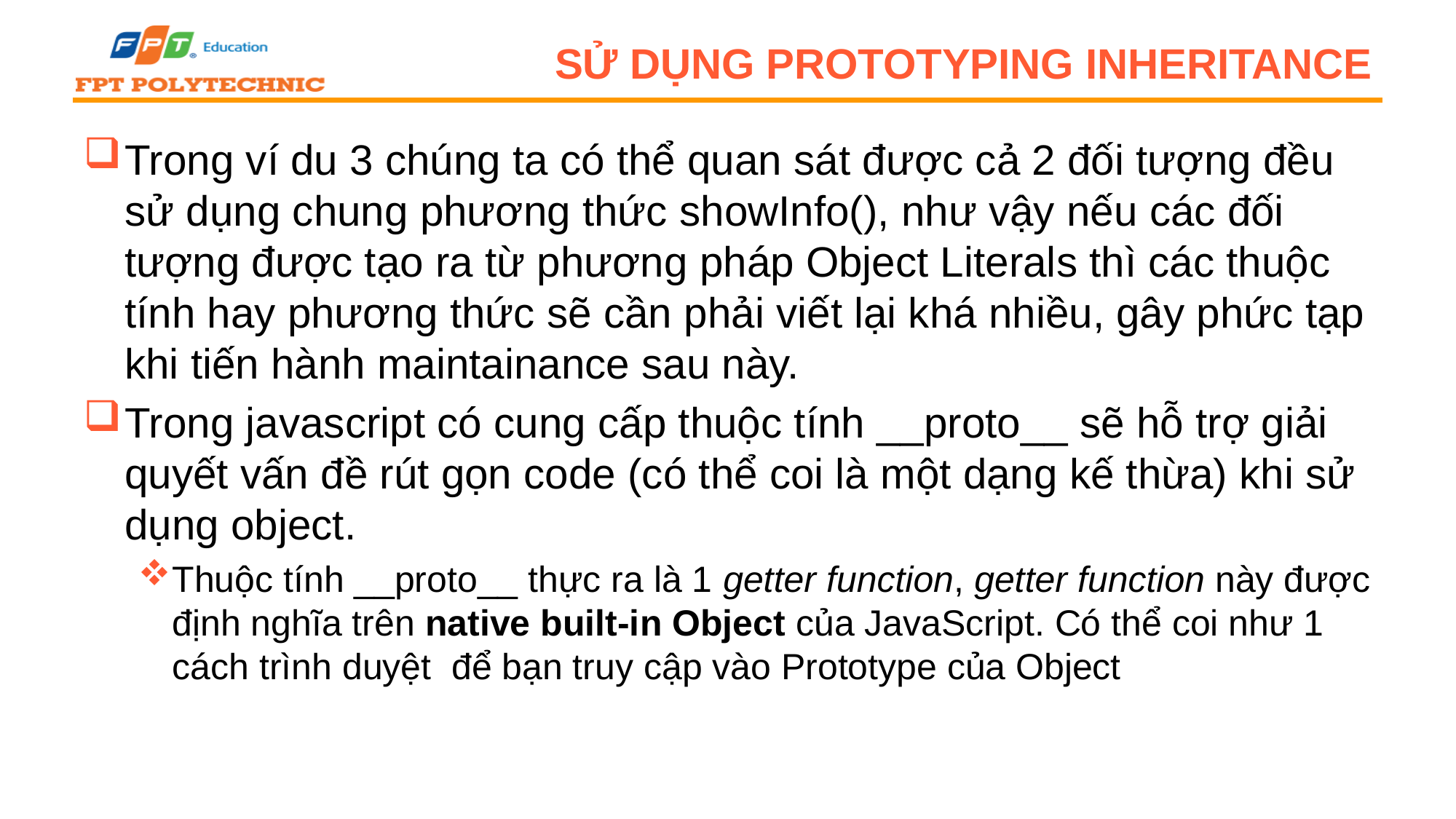

# sử dụng prototyping inheritance
Trong ví du 3 chúng ta có thể quan sát được cả 2 đối tượng đều sử dụng chung phương thức showInfo(), như vậy nếu các đối tượng được tạo ra từ phương pháp Object Literals thì các thuộc tính hay phương thức sẽ cần phải viết lại khá nhiều, gây phức tạp khi tiến hành maintainance sau này.
Trong javascript có cung cấp thuộc tính __proto__ sẽ hỗ trợ giải quyết vấn đề rút gọn code (có thể coi là một dạng kế thừa) khi sử dụng object.
Thuộc tính __proto__ thực ra là 1 getter function, getter function này được định nghĩa trên native built-in Object của JavaScript. Có thể coi như 1 cách trình duyệt  để bạn truy cập vào Prototype của Object